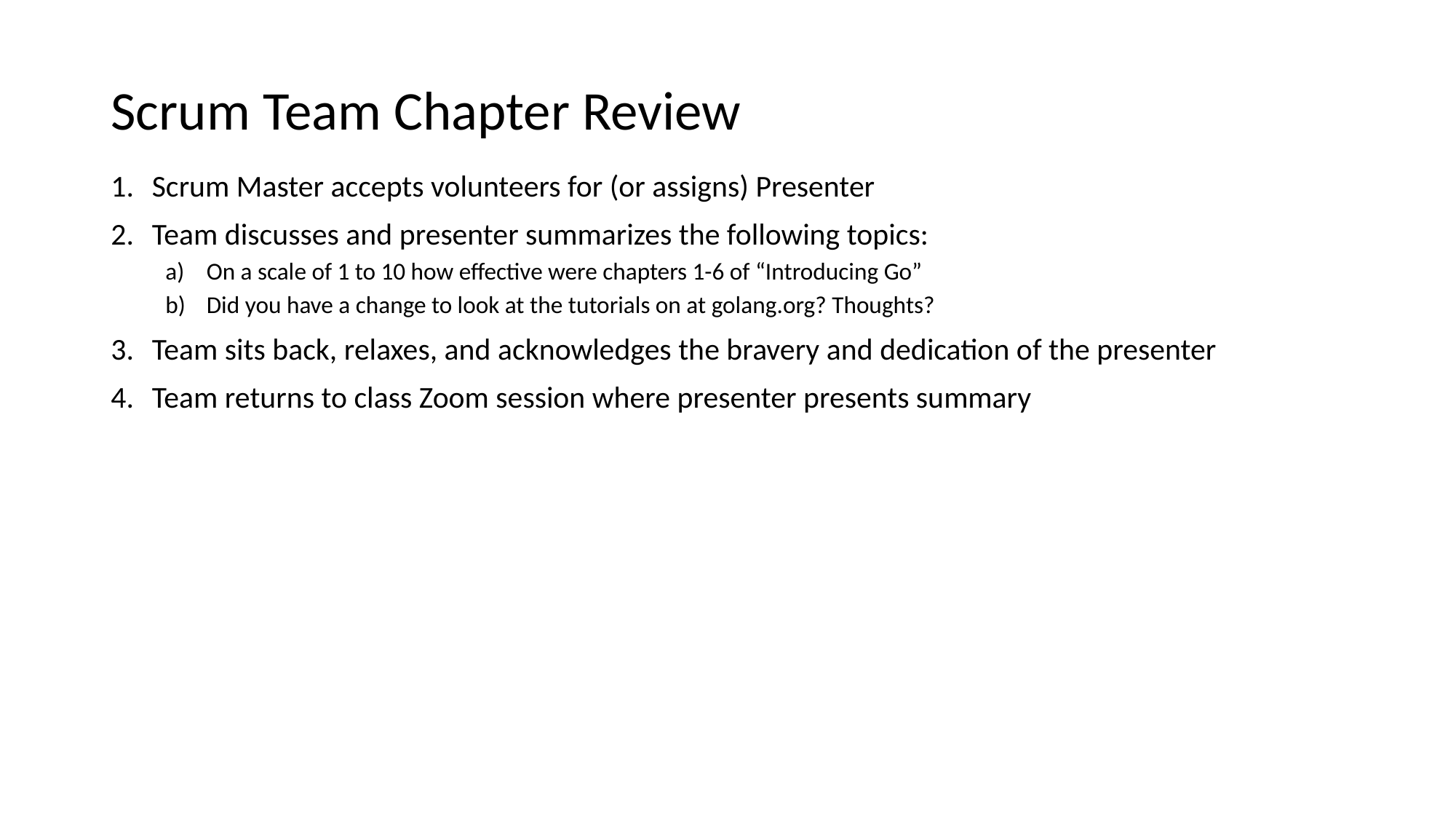

# Scrum Team Chapter Review
Scrum Master accepts volunteers for (or assigns) Presenter
Team discusses and presenter summarizes the following topics:
On a scale of 1 to 10 how effective were chapters 1-6 of “Introducing Go”
Did you have a change to look at the tutorials on at golang.org? Thoughts?
Team sits back, relaxes, and acknowledges the bravery and dedication of the presenter
Team returns to class Zoom session where presenter presents summary